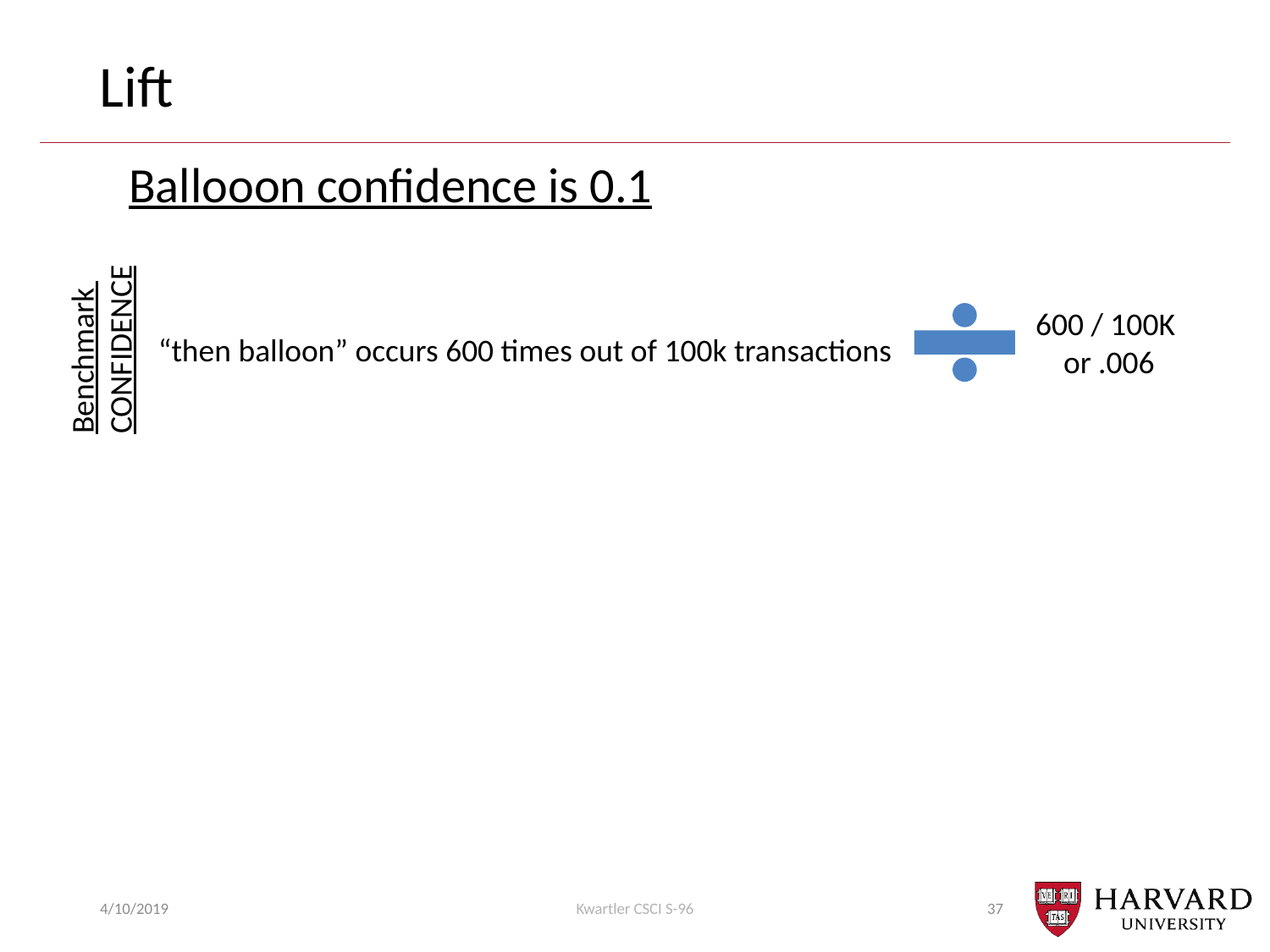

# Lift
Ballooon confidence is 0.1

600 / 100K
 or .006
Benchmark
CONFIDENCE
“then balloon” occurs 600 times out of 100k transactions
4/10/2019
Kwartler CSCI S-96
37